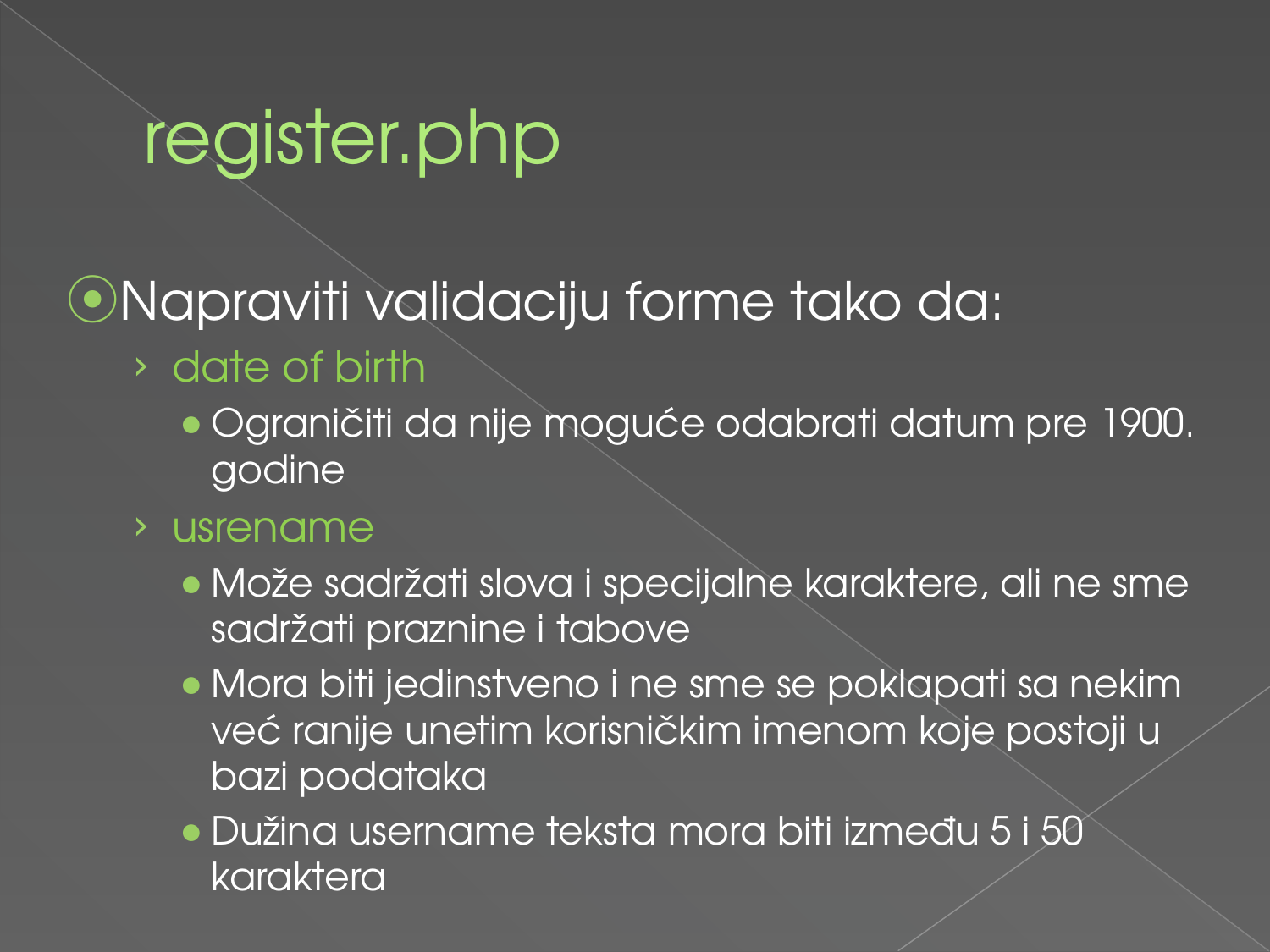

# register.php
Napraviti validaciju forme tako da:
date of birth
Ograničiti da nije moguće odabrati datum pre 1900. godine
usrename
Može sadržati slova i specijalne karaktere, ali ne sme sadržati praznine i tabove
Mora biti jedinstveno i ne sme se poklapati sa nekim već ranije unetim korisničkim imenom koje postoji u bazi podataka
Dužina username teksta mora biti između 5 i 50 karaktera